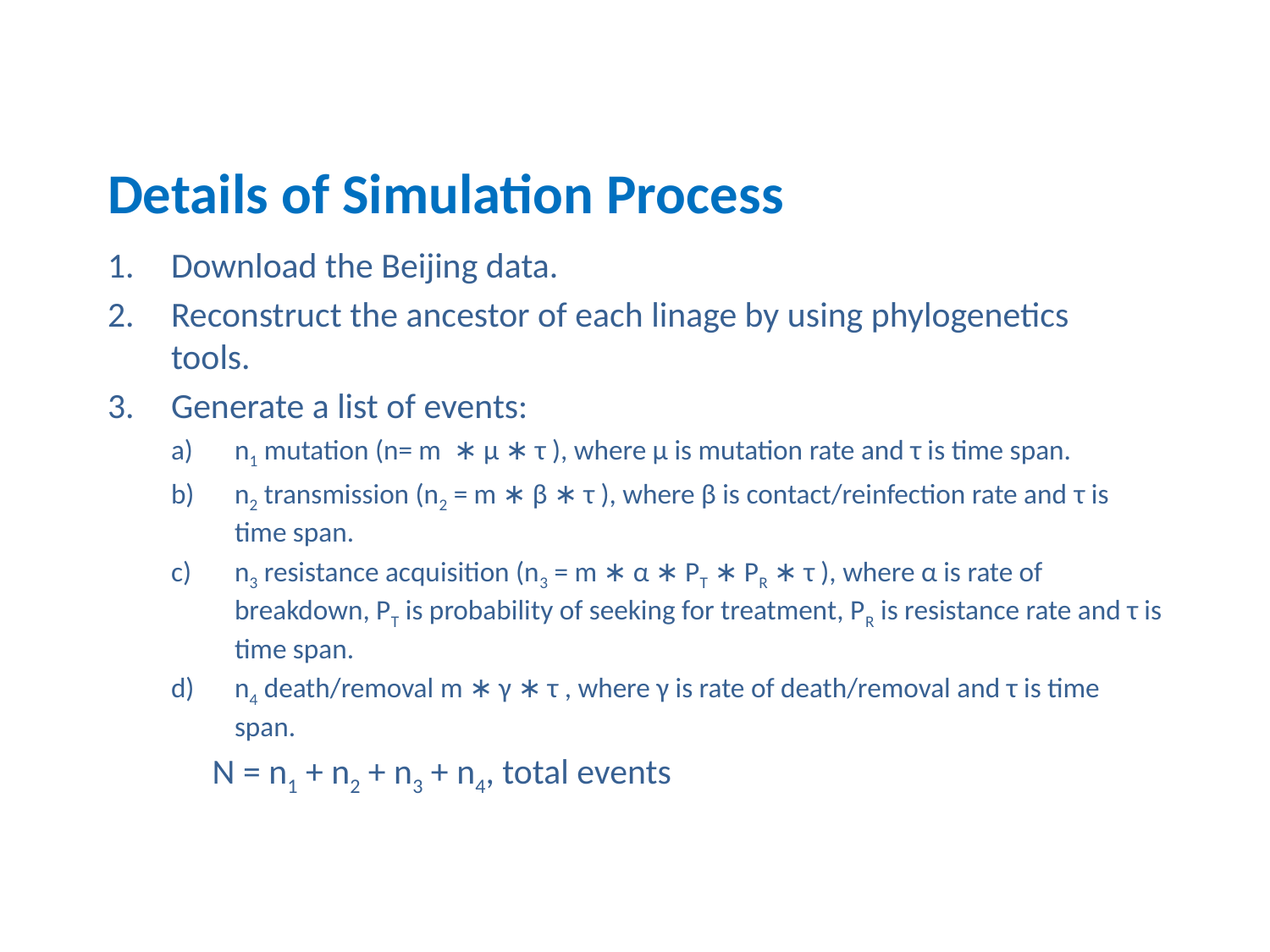

# Details of Simulation Process
Download the Beijing data.
Reconstruct the ancestor of each linage by using phylogenetics  tools.
Generate a list of events:
n1 mutation (n= m  ∗ μ ∗ τ ), where μ is mutation rate and τ is time span.
n2 transmission (n2 = m ∗ β ∗ τ ), where β is contact/reinfection rate and τ is time span.
n3 resistance acquisition (n3 = m ∗ α ∗ PT ∗ PR ∗ τ ), where α is rate of breakdown, PT is probability of seeking for treatment, PR is resistance rate and τ is time span.
n4 death/removal m ∗ γ ∗ τ , where γ is rate of death/removal and τ is time span.
             N = n1 + n2 + n3 + n4, total events